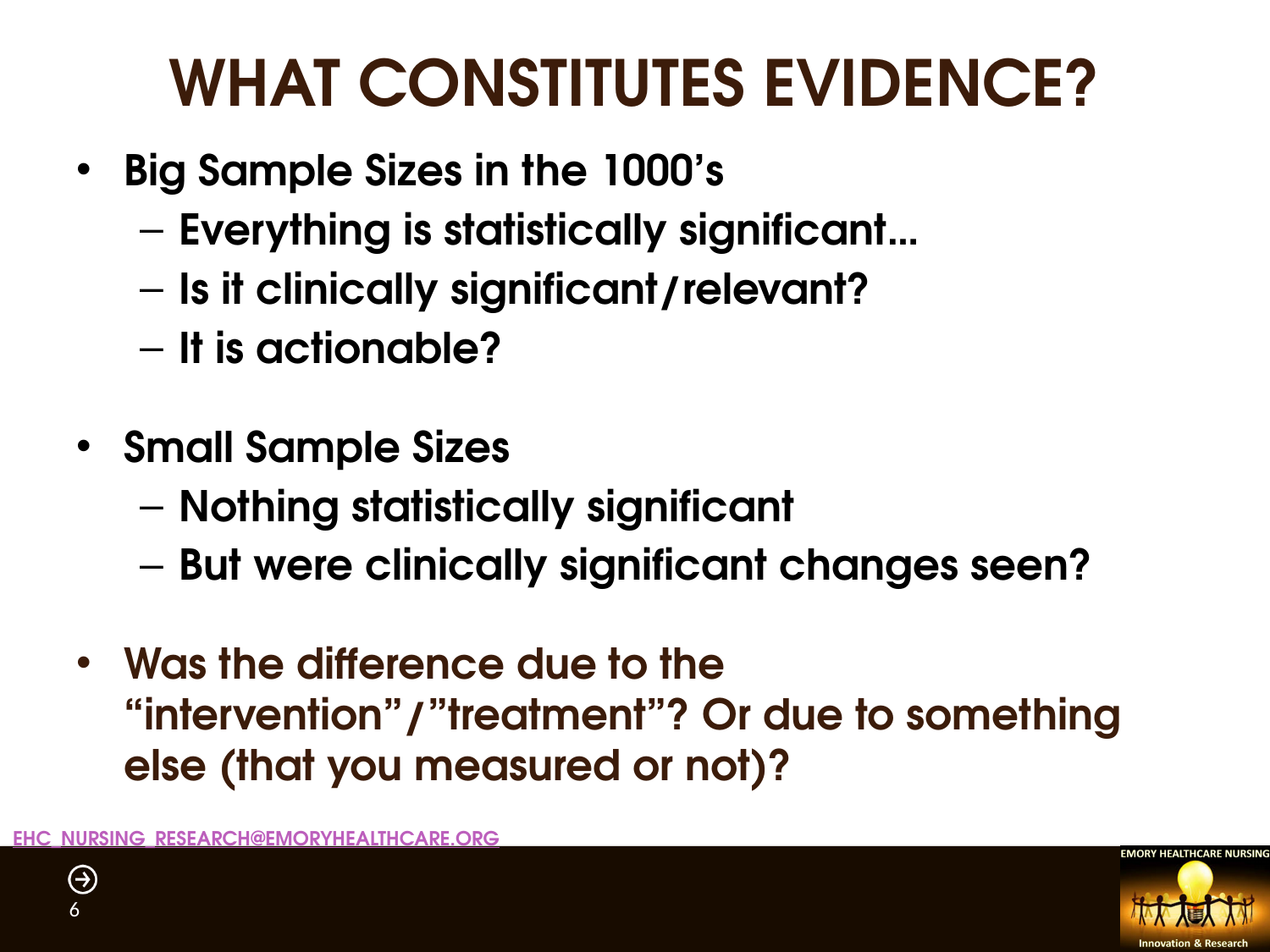

# What constitutes evidence?
Big Sample Sizes in the 1000’s
Everything is statistically significant…
Is it clinically significant/relevant?
It is actionable?

Small Sample Sizes
Nothing statistically significant
But were clinically significant changes seen?

Was the difference due to the “intervention”/”treatment”? Or due to something else (that you measured or not)?
6